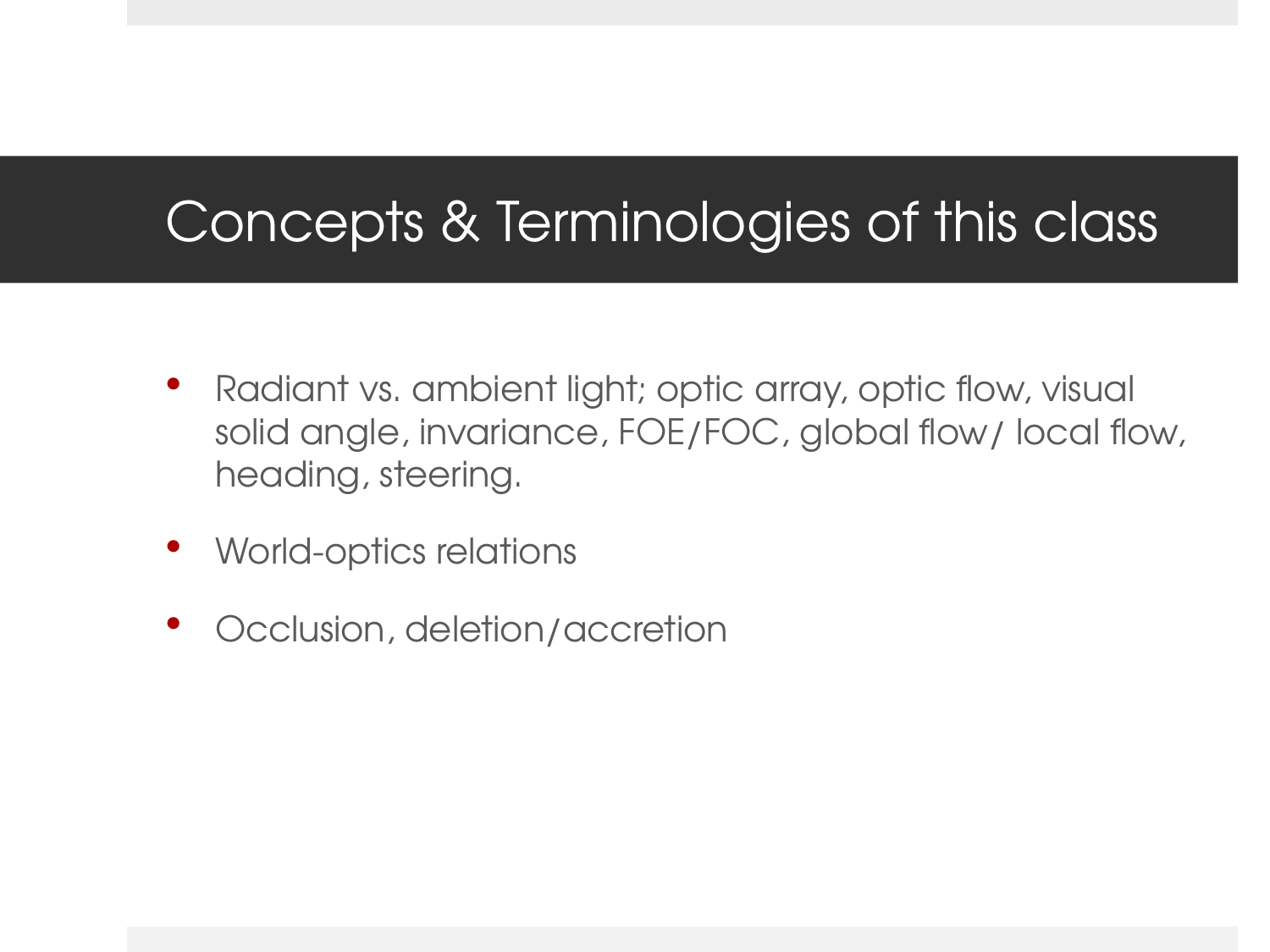

# Concepts & Terminologies of this class
Radiant vs. ambient light; optic array, optic flow, visual solid angle, invariance, FOE/FOC, global flow/ local flow, heading, steering.
World-optics relations
Occlusion, deletion/accretion